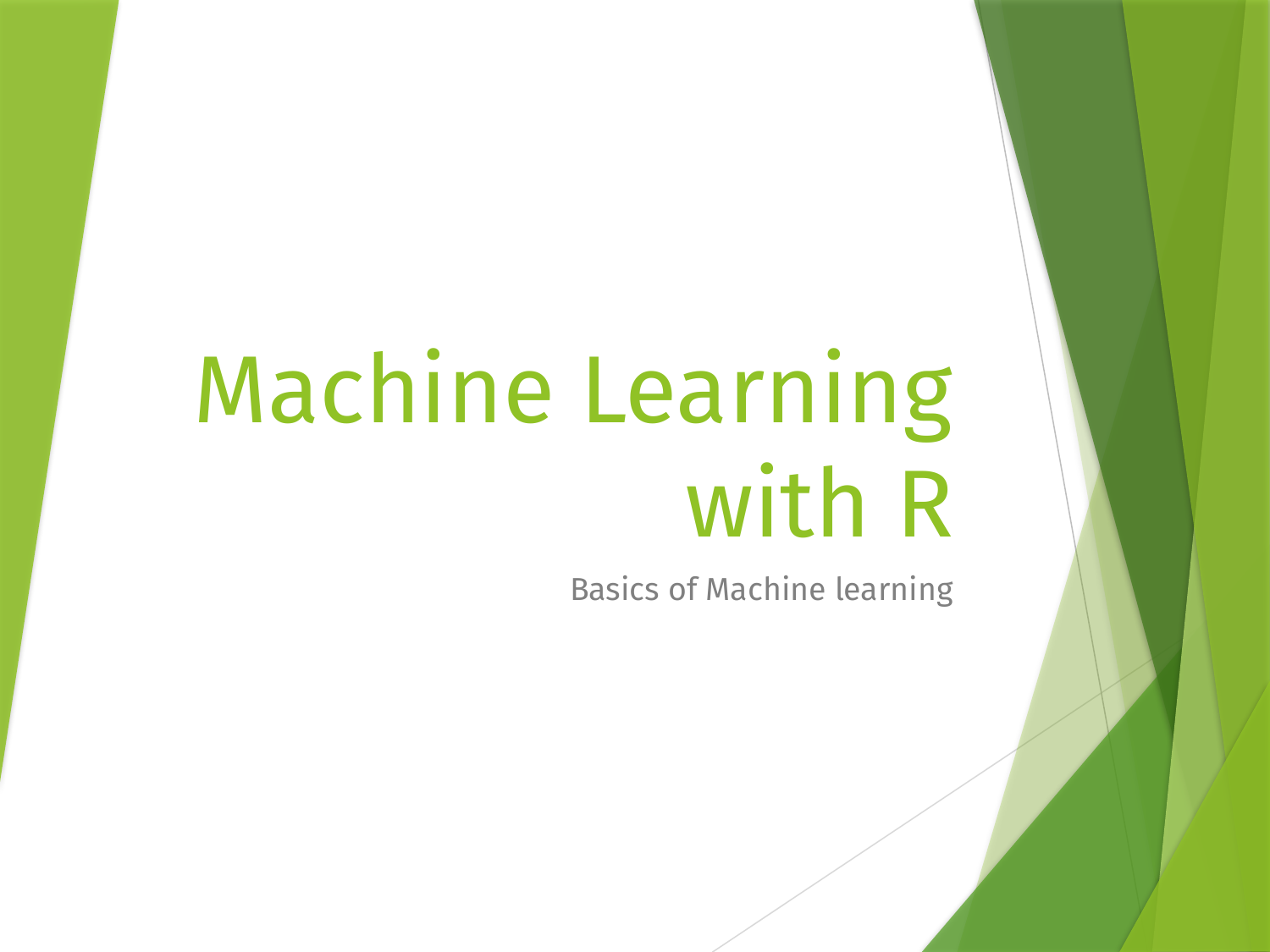

# Machine Learning with R
Basics of Machine learning